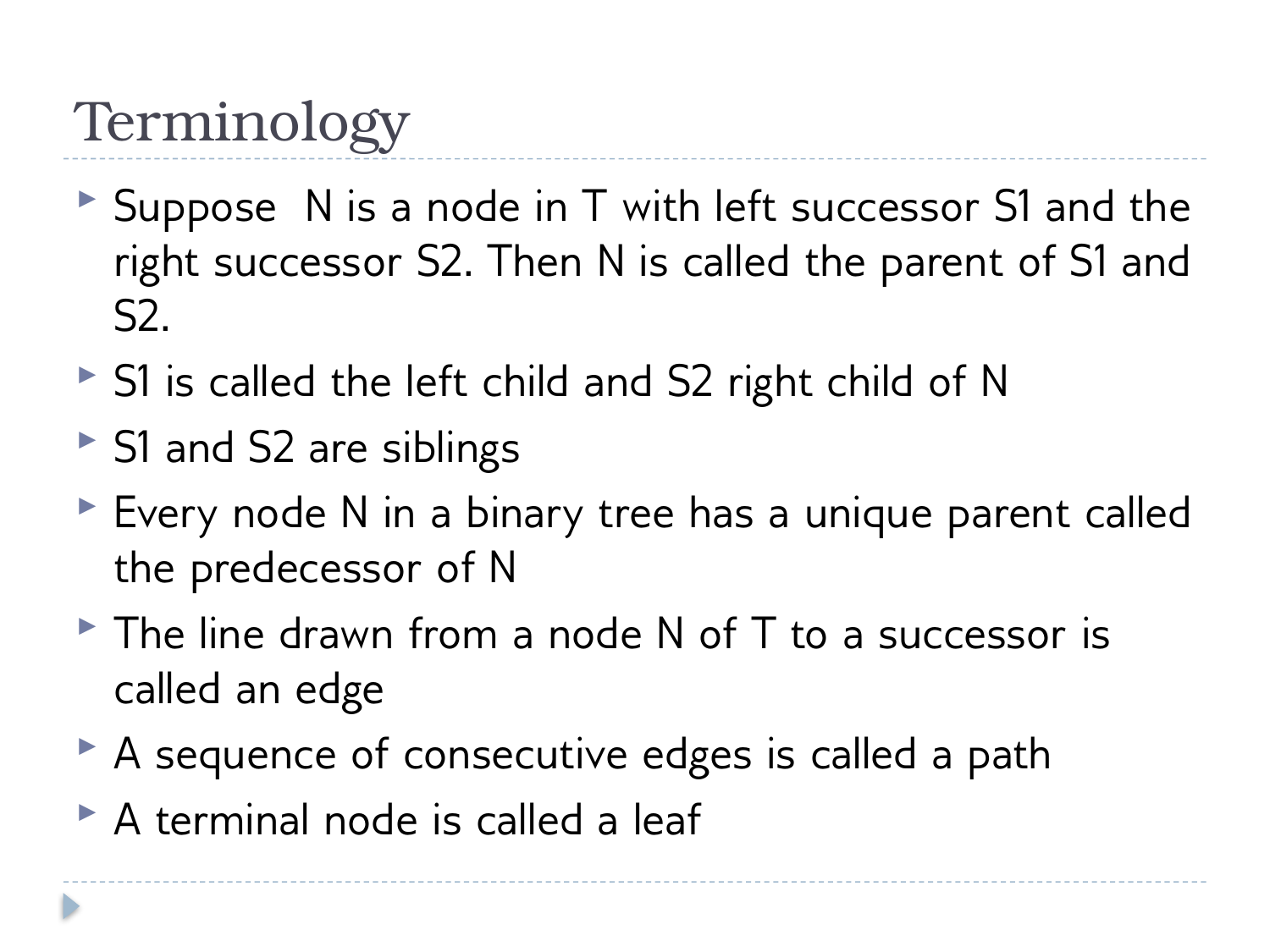

# Terminology
Suppose  N is a node in T with left successor S1 and the right successor S2. Then N is called the parent of S1 and S2.
S1 is called the left child and S2 right child of N
S1 and S2 are siblings
Every node N in a binary tree has a unique parent called the predecessor of N
The line drawn from a node N of T to a successor is called an edge
A sequence of consecutive edges is called a path
A terminal node is called a leaf